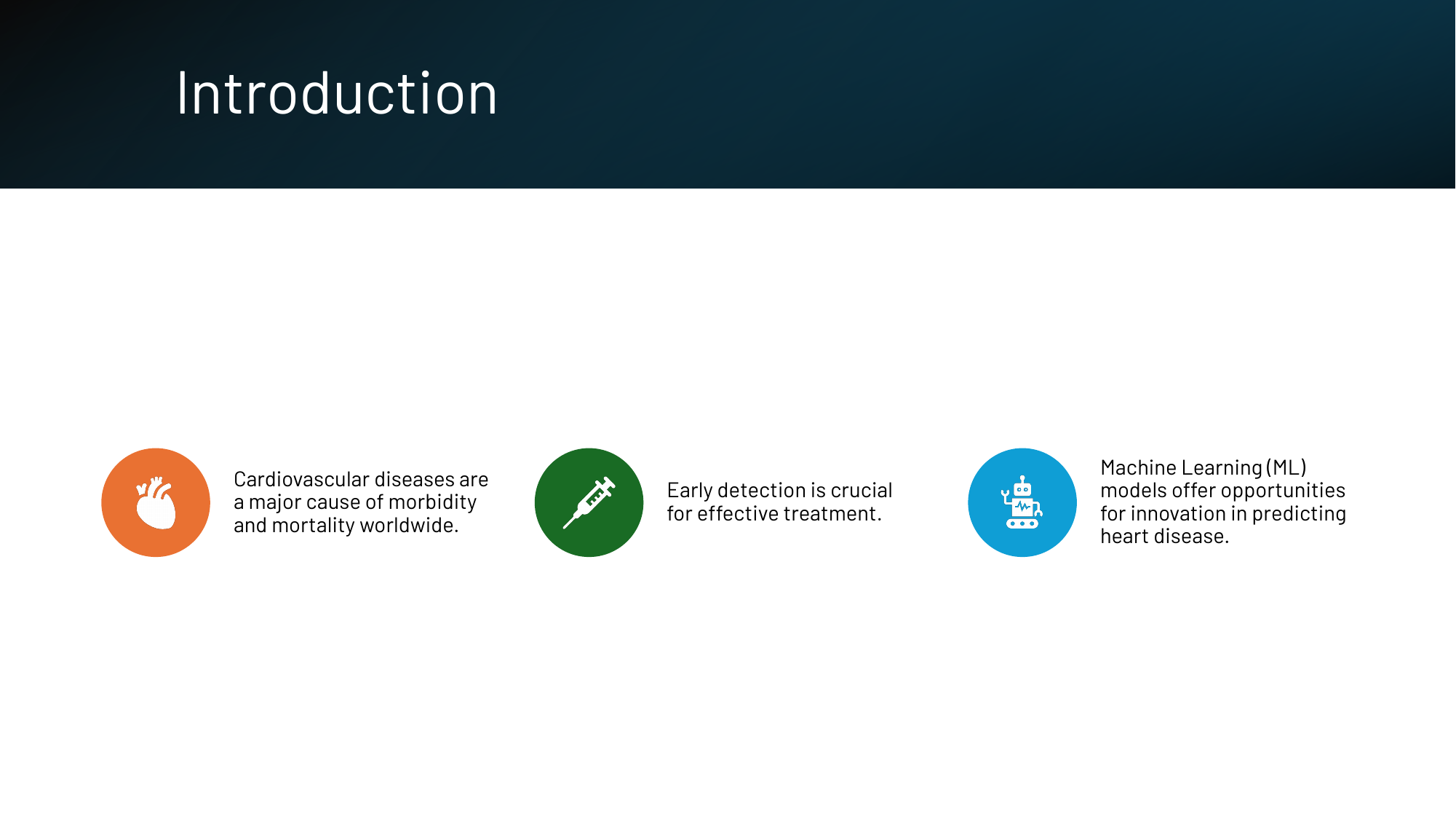

# Introduction
Cardiovascular diseases are a major cause of morbidity and mortality worldwide.
Early detection is crucial for effective treatment.
Machine Learning (ML) models offer opportunities for innovation in predicting heart disease.